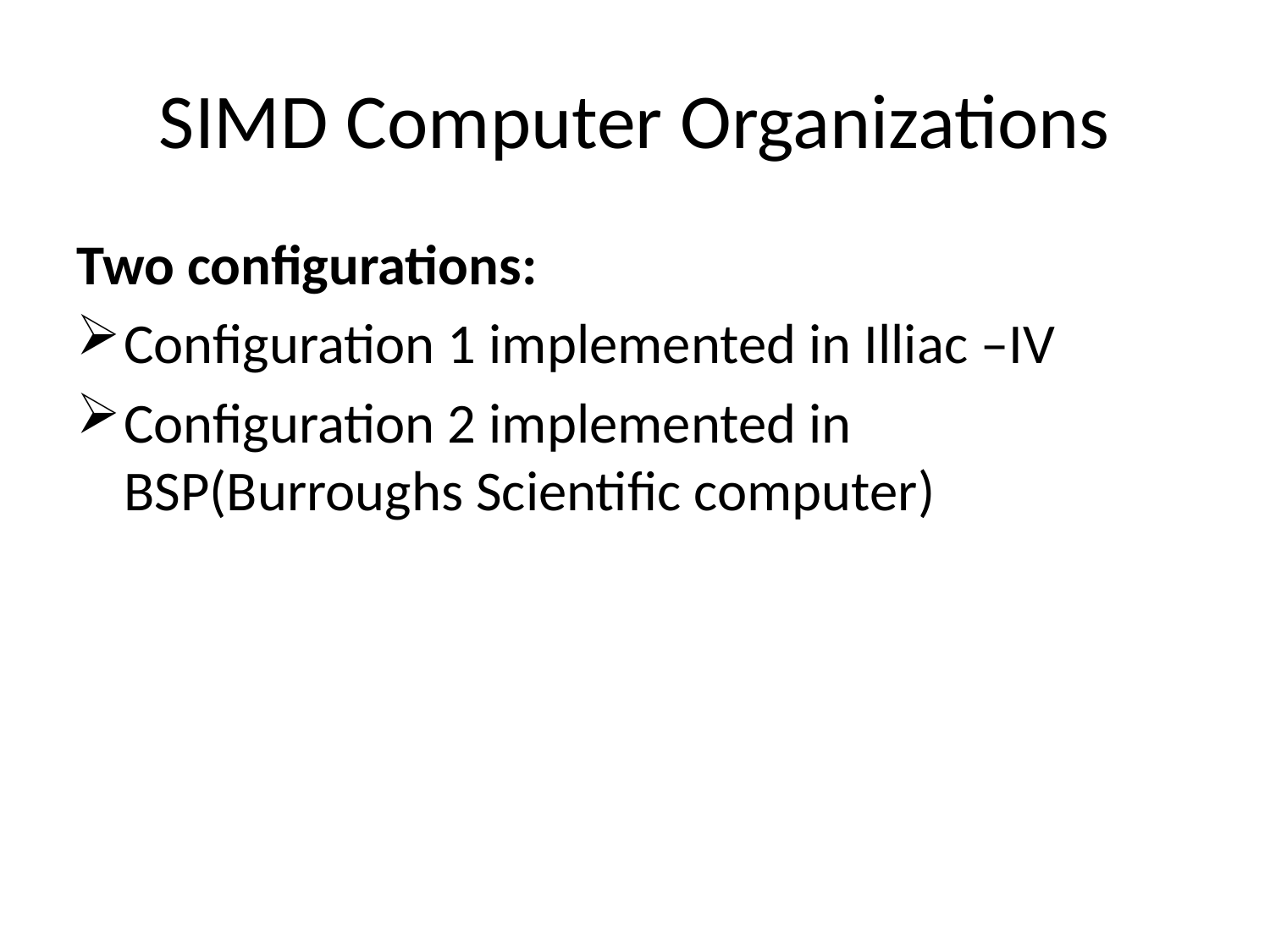

# SIMD Computer Organizations
Two configurations:
Configuration 1 implemented in Illiac –IV
Configuration 2 implemented in BSP(Burroughs Scientific computer)